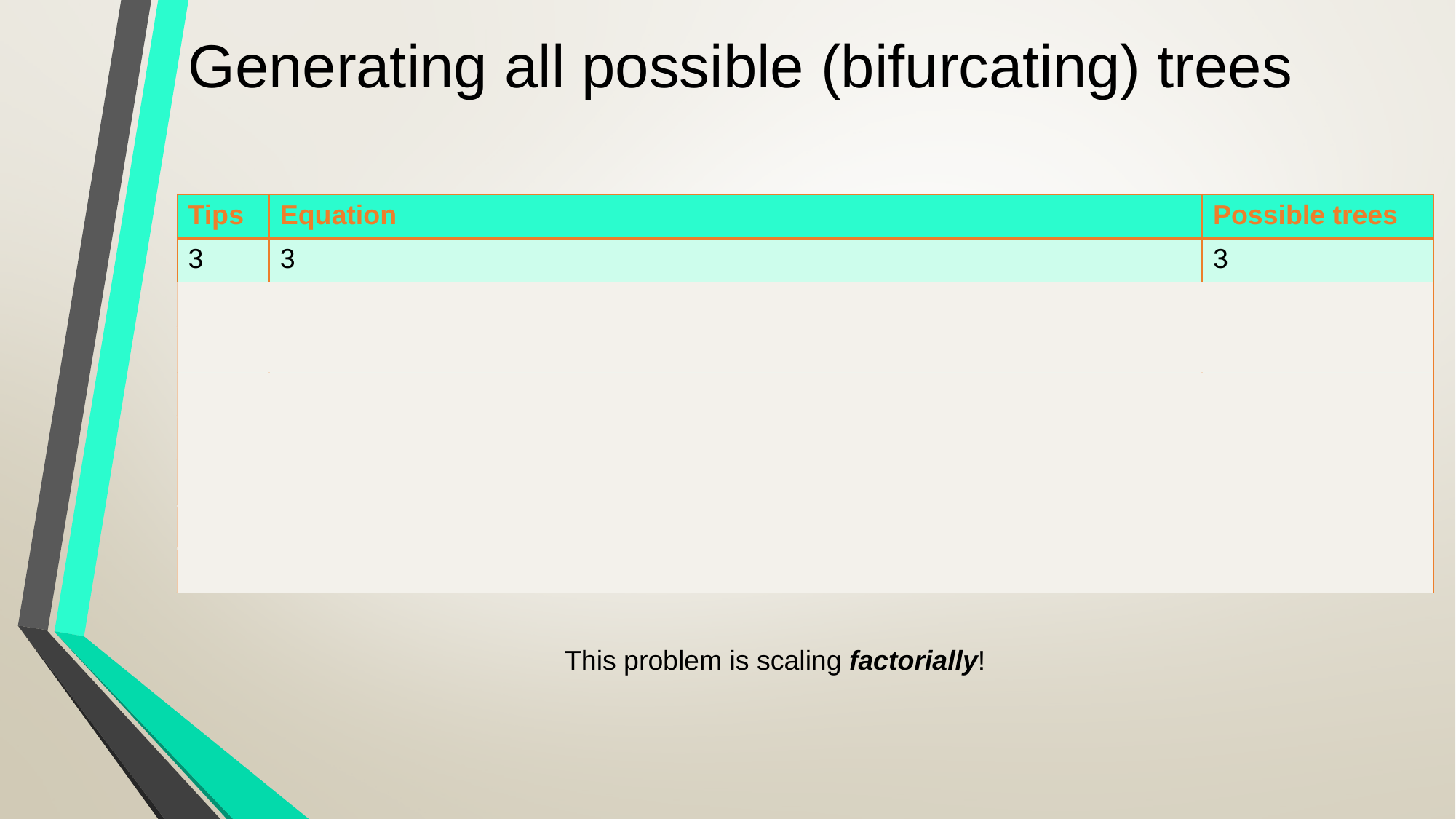

# Generating all possible (bifurcating) trees
| Tips | Equation | Possible trees |
| --- | --- | --- |
| 3 | 3 | 3 |
| 4 | 3 \* (2\*4 - 3) | 15 |
| 5 | 3 \* (2\*4 - 3) \* (2\*5 - 3) | 105 |
| 6 | 3 \* (2\*4 - 3) \* (2\*5 - 3) \* (2\*6 - 3) | 945 |
| 7 | 3 \* (2\*4 - 3) \* (2\*5 - 3) \* (2\*6 - 3) \* (2\*7 - 3) | 10,395 |
| 8 | 3 \* (2\*4 - 3) \* (2\*5 - 3) \* (2\*6 - 3) \* (2\*7 - 3) \* (2\*8 - 3) | 135,135 |
| 9 | 3 \* (2\*4 - 3) \* (2\*5 - 3) \* (2\*6 - 3) \* (2\*7 - 3) \* (2\*8 - 3) \* (2\*9 - 3) | 2,027,025 |
| 10 | 3 \* (2\*4 - 3) \* (2\*5 - 3) \* (2\*6 - 3) \* (2\*7 - 3) \* (2\*8 - 3) \* (2\*9 - 3) \* (2\*10 - 3) | 34,459,425 |

This problem is scaling factorially!